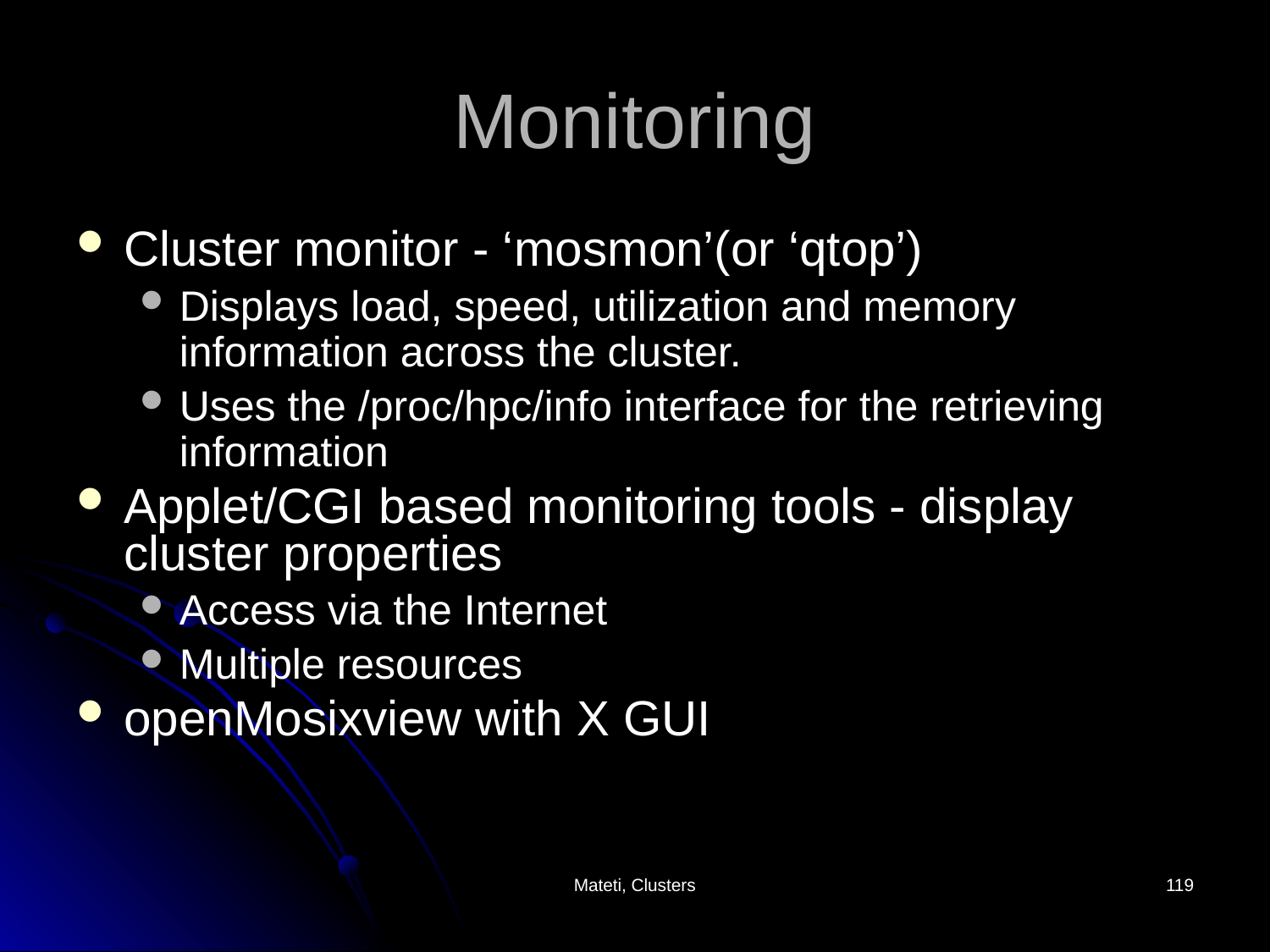

# Monitoring
Cluster monitor - ‘mosmon’(or ‘qtop’)
Displays load, speed, utilization and memory information across the cluster.
Uses the /proc/hpc/info interface for the retrieving information
Applet/CGI based monitoring tools - display cluster properties
Access via the Internet
Multiple resources
openMosixview with X GUI
Mateti, Clusters
119